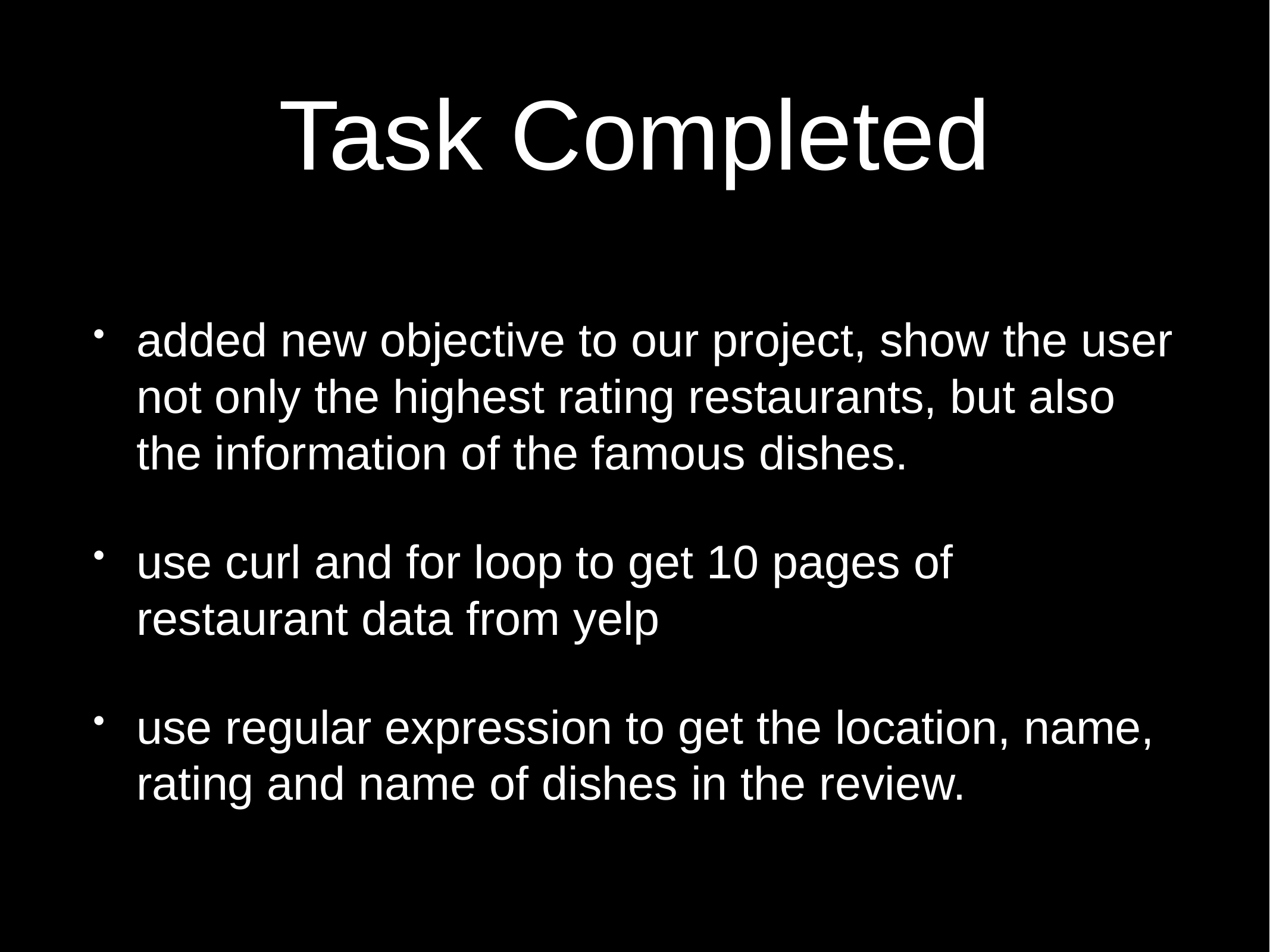

# Task Completed
added new objective to our project, show the user not only the highest rating restaurants, but also the information of the famous dishes.
use curl and for loop to get 10 pages of restaurant data from yelp
use regular expression to get the location, name, rating and name of dishes in the review.